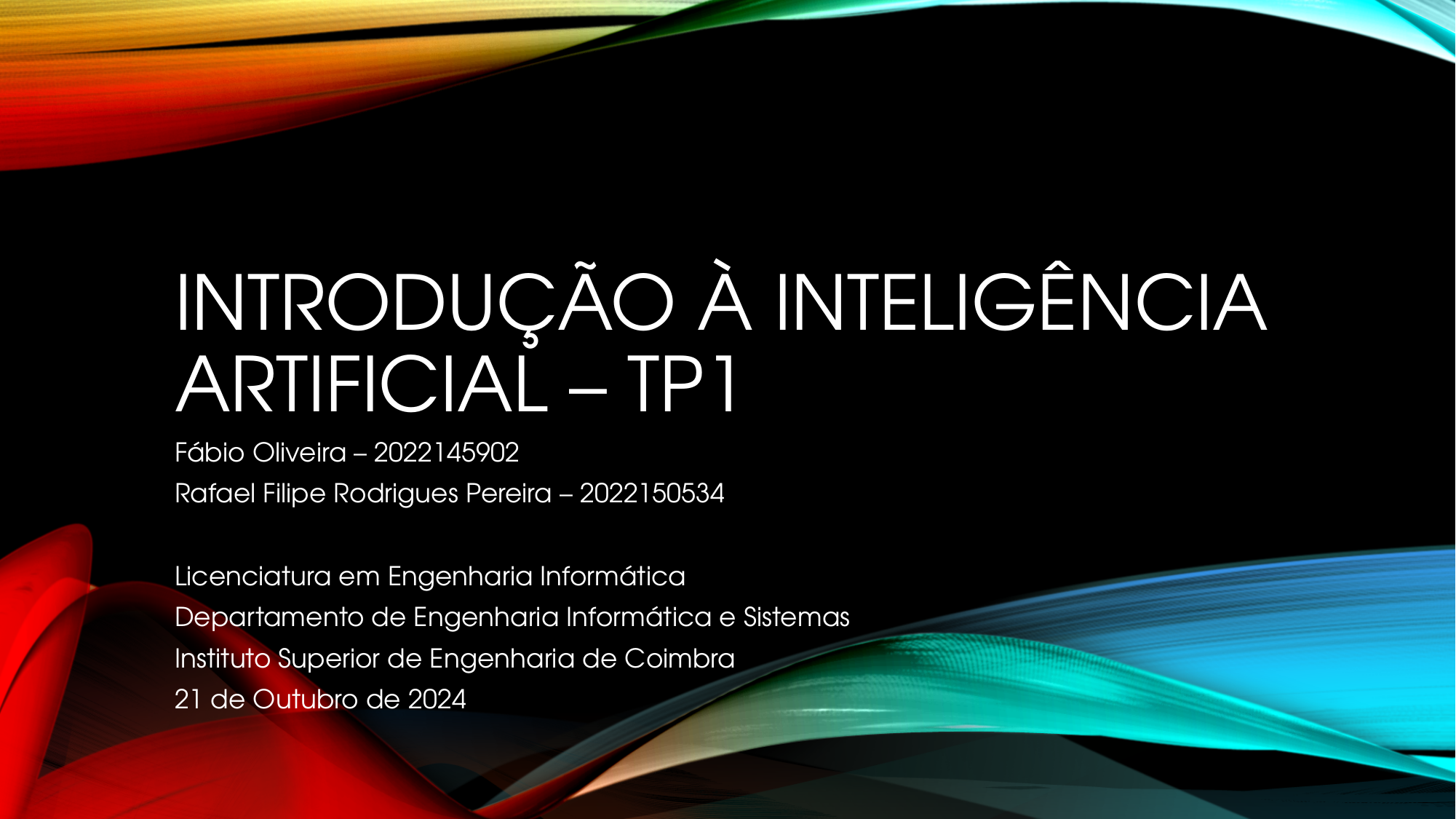

# Introdução à Inteligência Artificial – TP1
Fábio Oliveira – 2022145902
Rafael Filipe Rodrigues Pereira – 2022150534

Licenciatura em Engenharia Informática
Departamento de Engenharia Informática e Sistemas
Instituto Superior de Engenharia de Coimbra
21 de Outubro de 2024